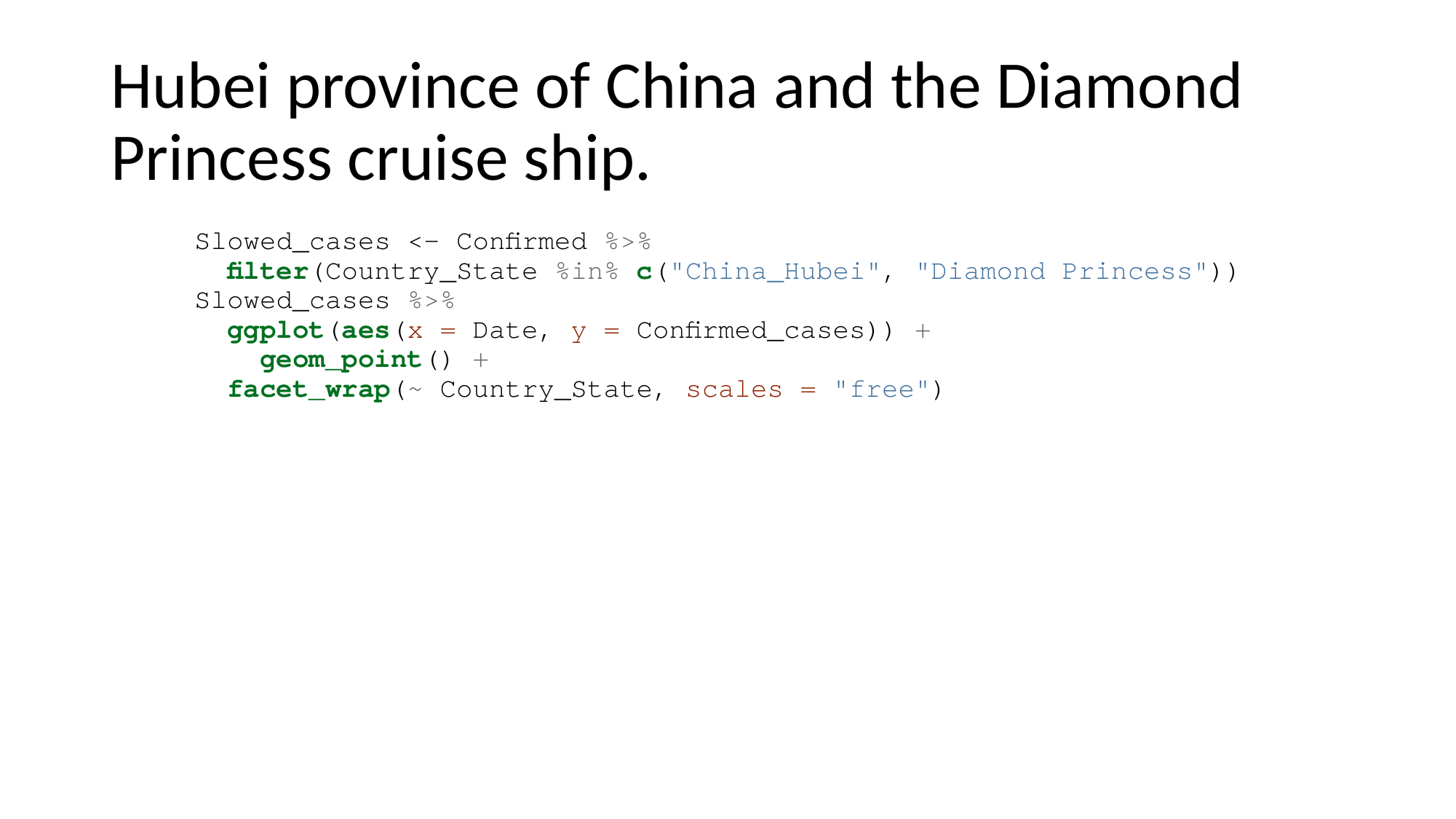

# Hubei province of China and the Diamond Princess cruise ship.
Slowed_cases <- Confirmed %>%
  filter(Country_State %in% c("China_Hubei", "Diamond Princess"))
Slowed_cases %>%
  ggplot(aes(x = Date, y = Confirmed_cases)) +
    geom_point() +
  facet_wrap(~ Country_State, scales = "free")